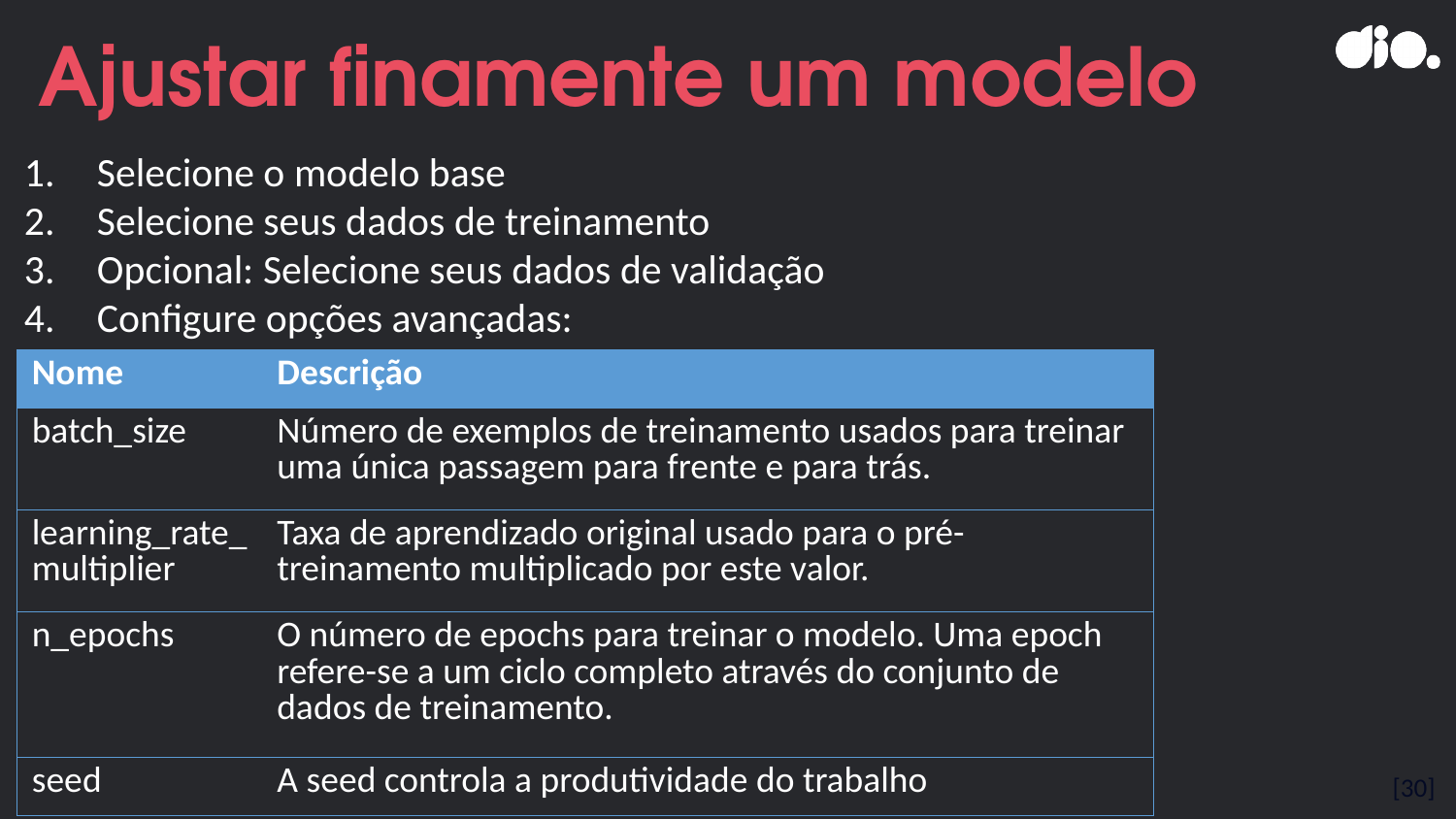

# Ajustar finamente um modelo
Selecione o modelo base
Selecione seus dados de treinamento
Opcional: Selecione seus dados de validação
Configure opções avançadas:
| Nome | Descrição |
| --- | --- |
| batch\_size | Número de exemplos de treinamento usados para treinar uma única passagem para frente e para trás. |
| learning\_rate\_multiplier | Taxa de aprendizado original usado para o pré-treinamento multiplicado por este valor. |
| n\_epochs | O número de epochs para treinar o modelo. Uma epoch refere-se a um ciclo completo através do conjunto de dados de treinamento. |
| seed | A seed controla a produtividade do trabalho |
[30]